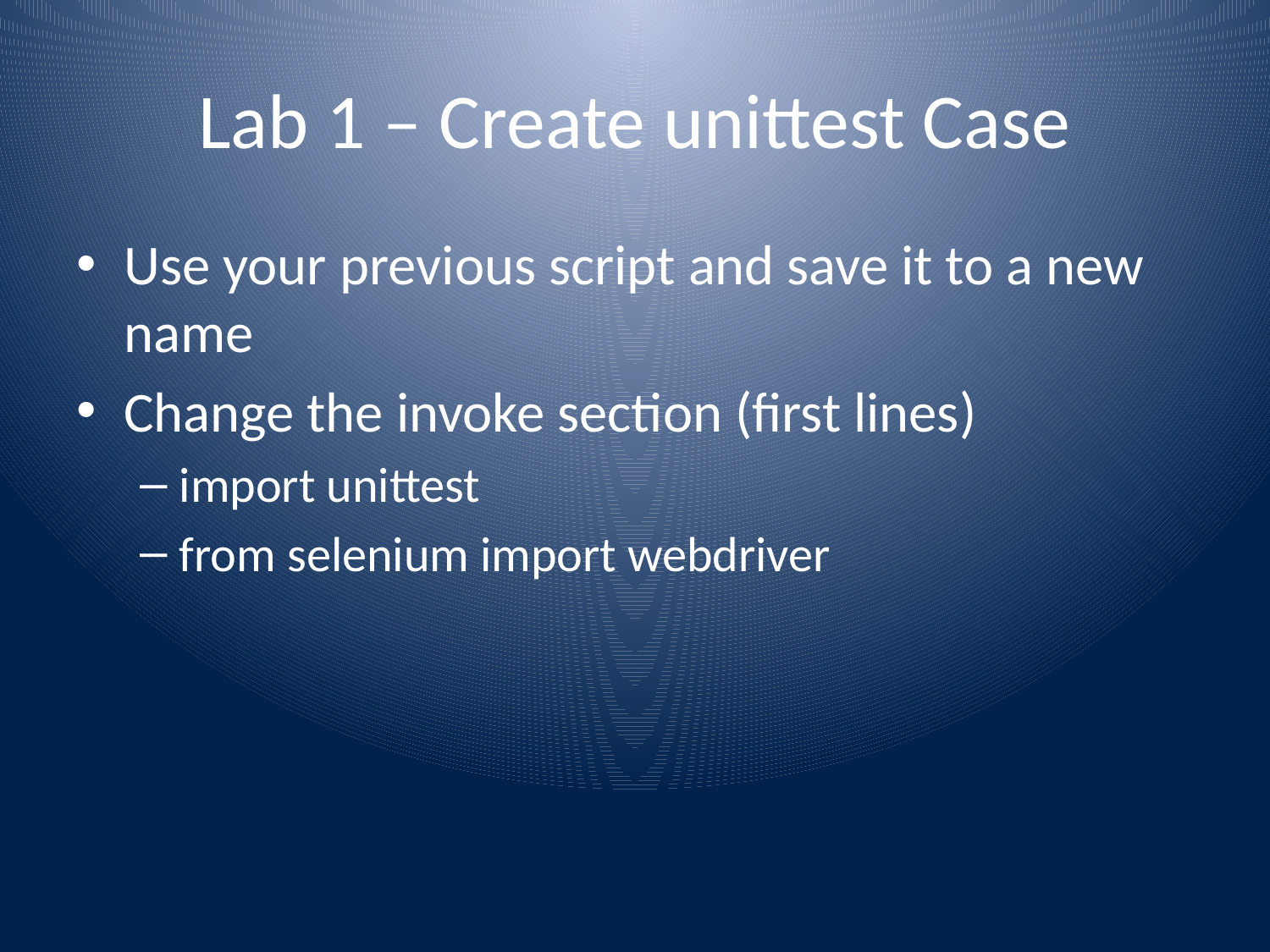

# Lab 1 – Create unittest Case
Use your previous script and save it to a new name
Change the invoke section (first lines)
import unittest
from selenium import webdriver